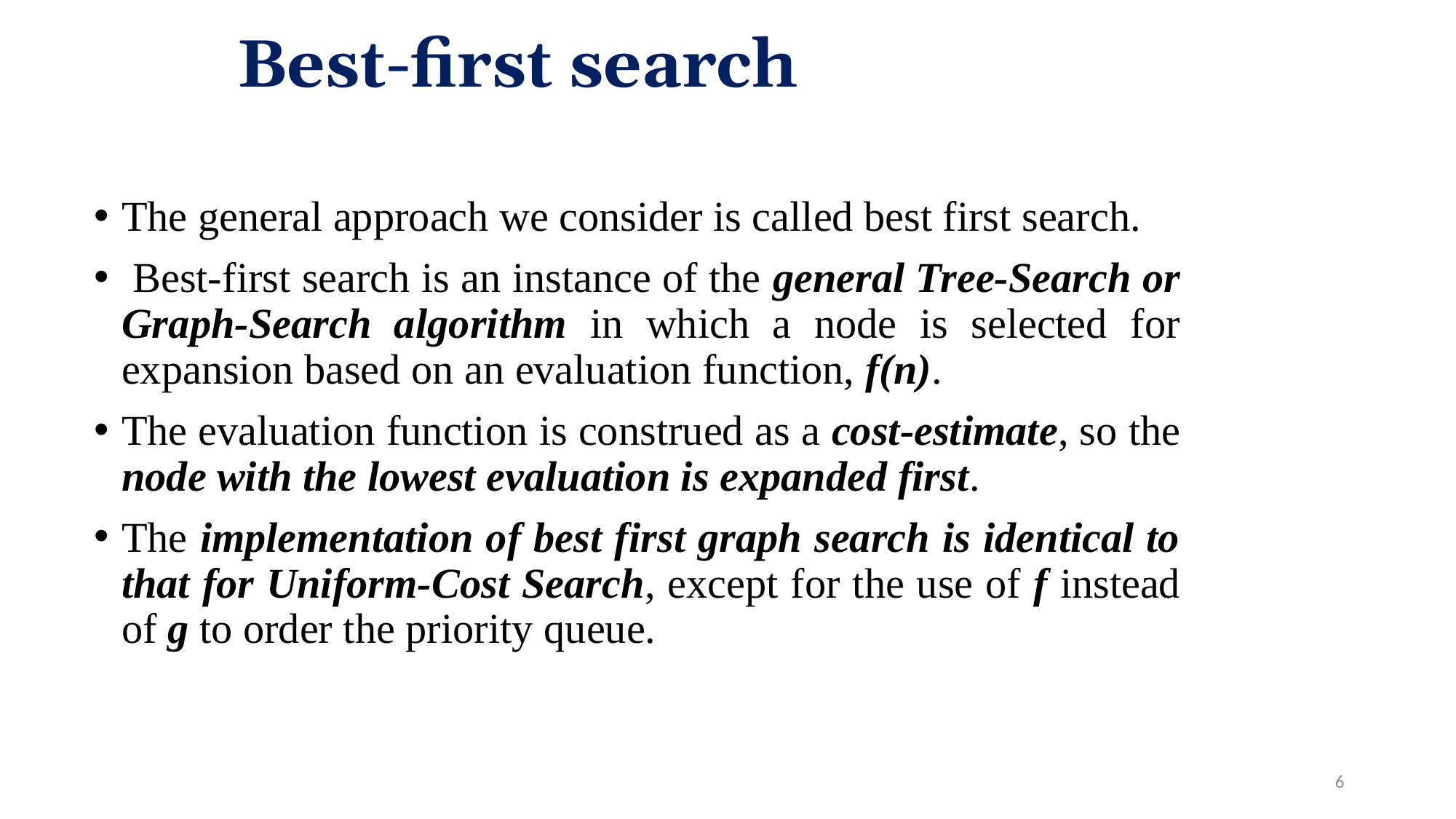

# Best-first search
The general approach we consider is called best first search.
 Best-first search is an instance of the general Tree-Search or Graph-Search algorithm in which a node is selected for expansion based on an evaluation function, f(n).
The evaluation function is construed as a cost-estimate, so the node with the lowest evaluation is expanded first.
The implementation of best first graph search is identical to that for Uniform-Cost Search, except for the use of f instead of g to order the priority queue.
6